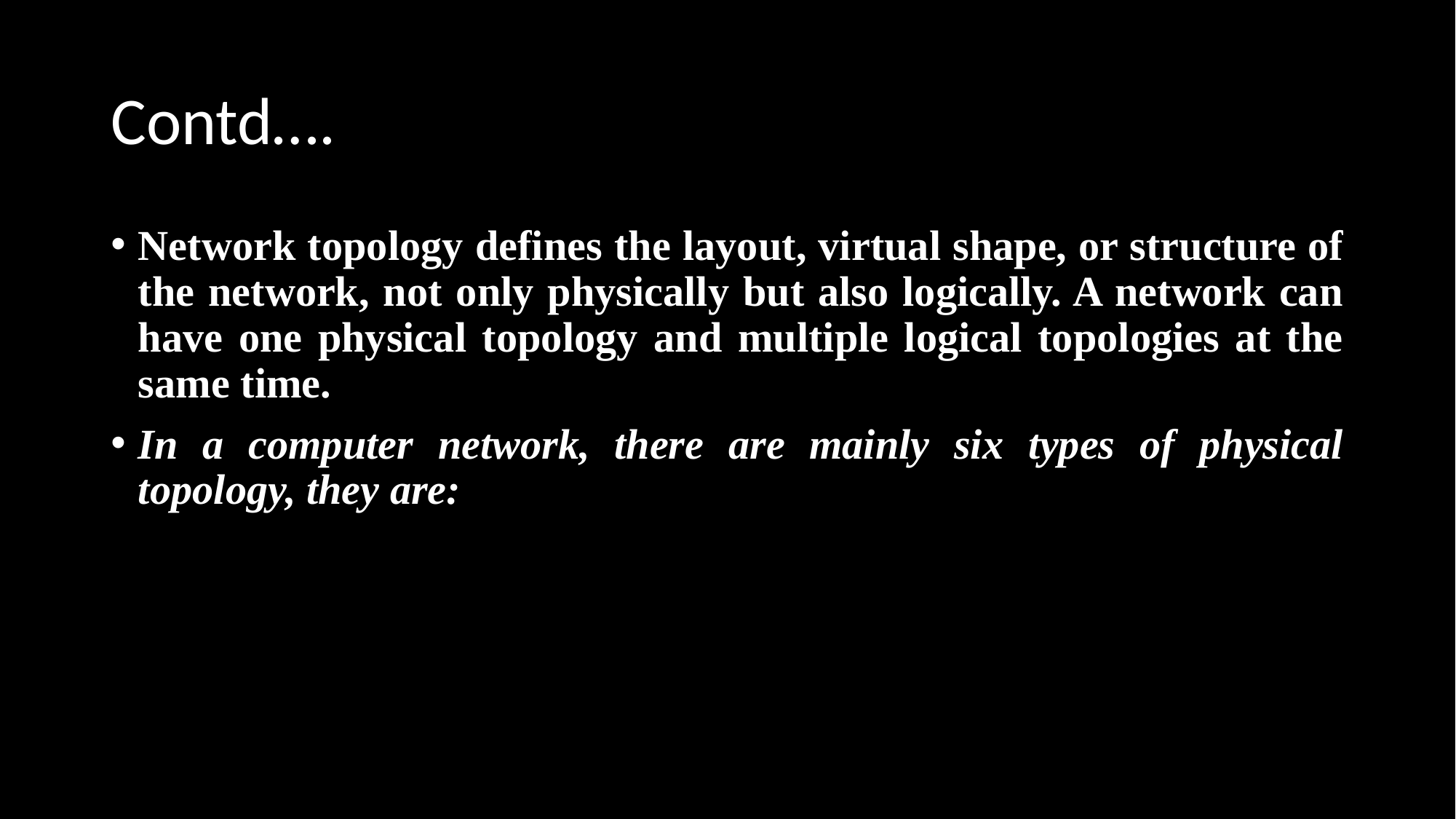

# Contd….
Network topology defines the layout, virtual shape, or structure of the network, not only physically but also logically. A network can have one physical topology and multiple logical topologies at the same time.
In a computer network, there are mainly six types of physical topology, they are: